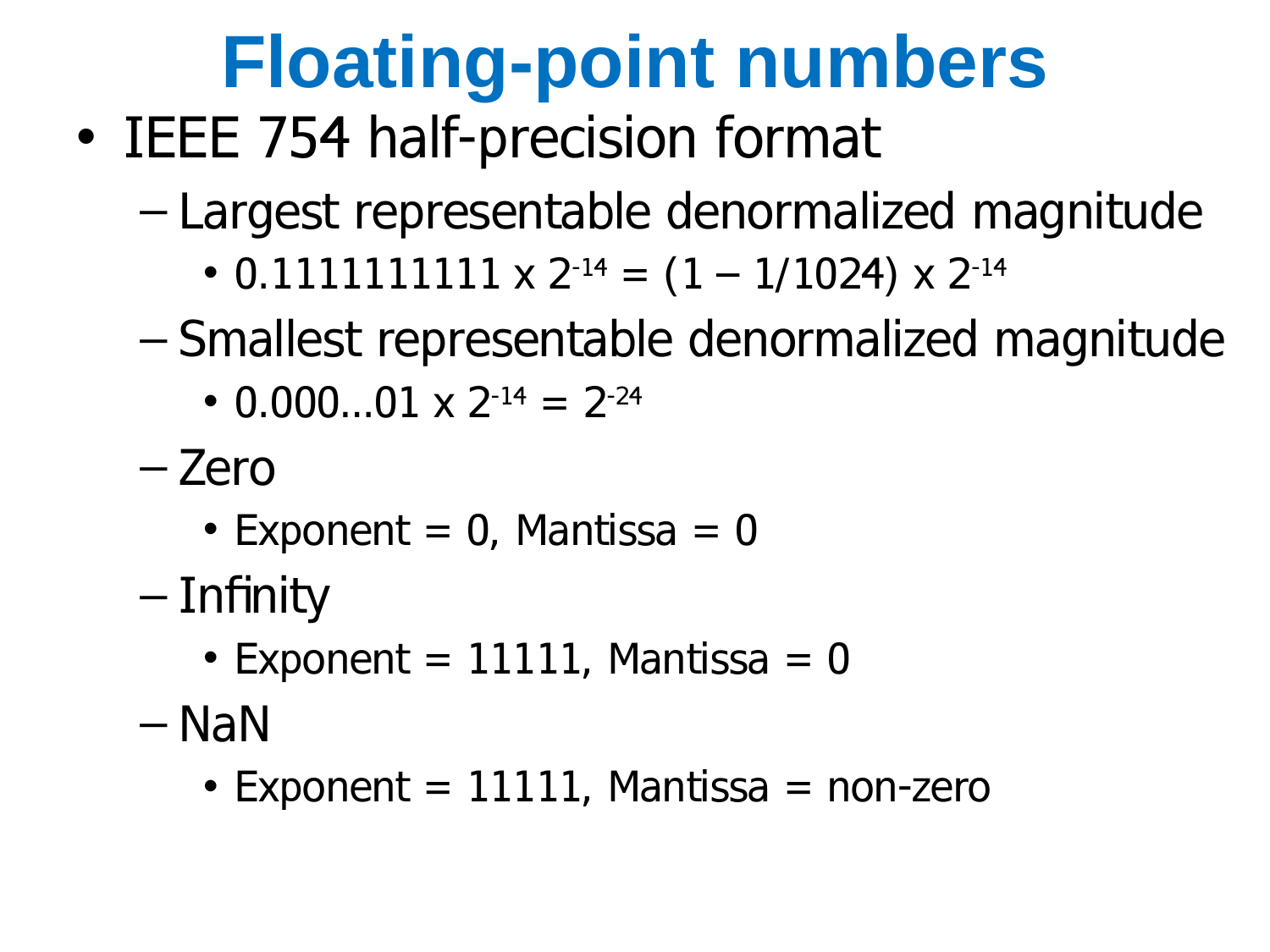

# Floating-point numbers
IEEE 754 half-precision format
Largest representable denormalized magnitude
0.1111111111 x 2-14 = (1 – 1/1024) x 2-14
Smallest representable denormalized magnitude
0.000…01 x 2-14 = 2-24
Zero
Exponent = 0, Mantissa = 0
Infinity
Exponent = 11111, Mantissa = 0
NaN
Exponent = 11111, Mantissa = non-zero